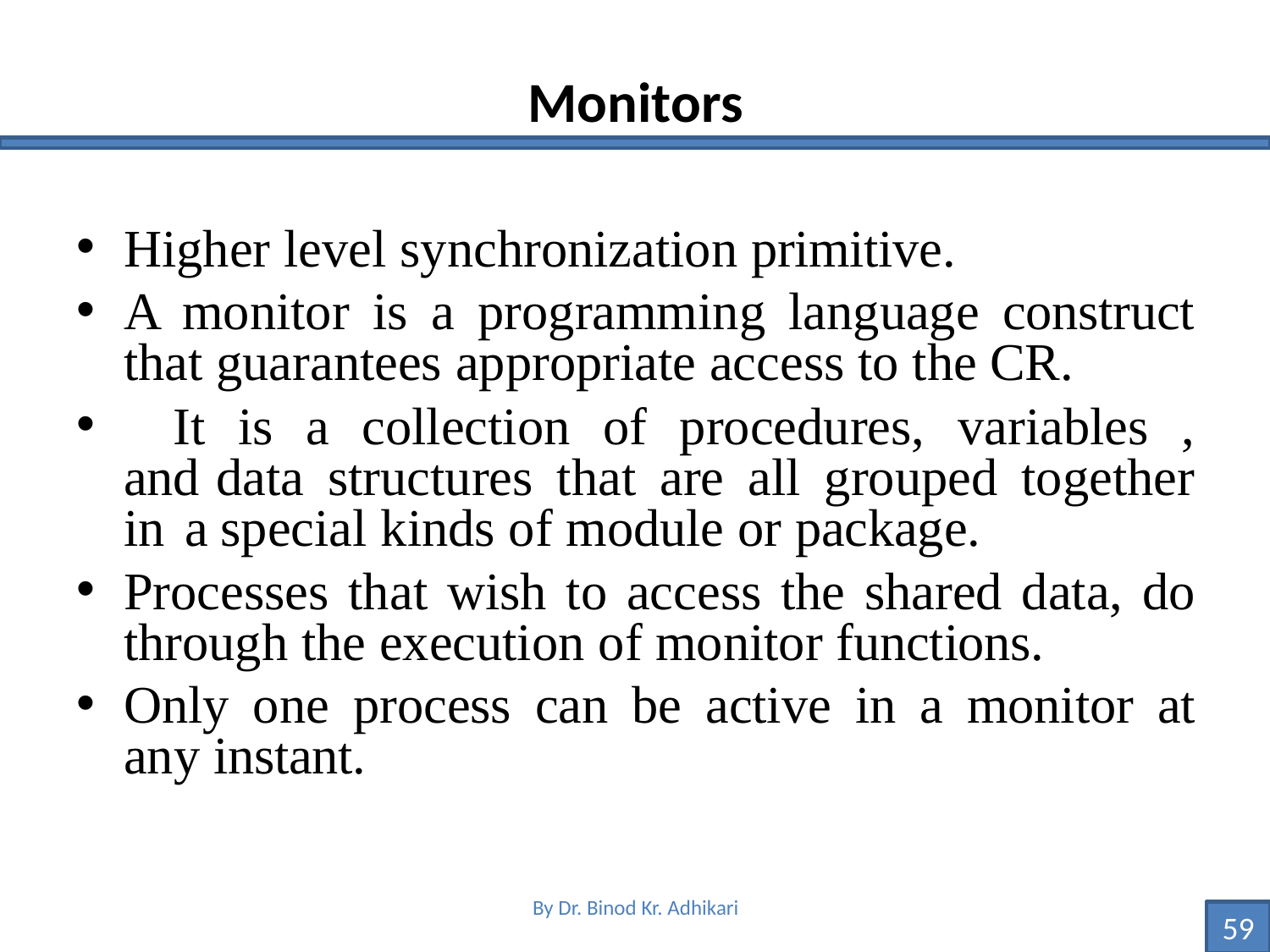

# Monitors
Higher level synchronization primitive.
A monitor is a programming language construct that guarantees appropriate access to the CR.
	It is a collection of procedures, variables , and data structures that are all grouped together in a special kinds of module or package.
Processes that wish to access the shared data, do through the execution of monitor functions.
Only one process can be active in a monitor at any instant.
By Dr. Binod Kr. Adhikari